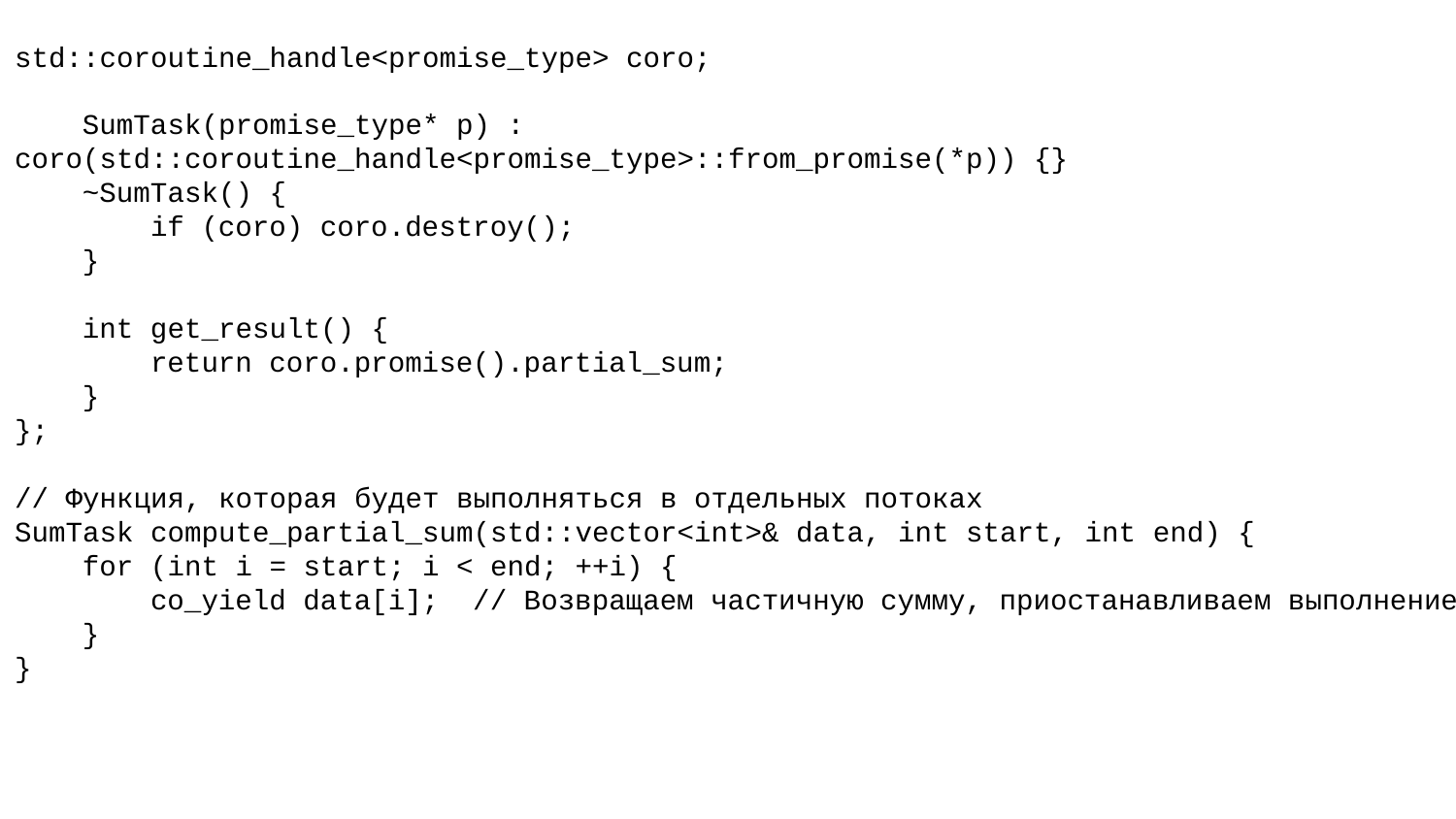

std::coroutine_handle<promise_type> coro;

    SumTask(promise_type* p) : coro(std::coroutine_handle<promise_type>::from_promise(*p)) {}
    ~SumTask() {
        if (coro) coro.destroy();
    }

    int get_result() {
        return coro.promise().partial_sum;
    }
};

// Функция, которая будет выполняться в отдельных потоках
SumTask compute_partial_sum(std::vector<int>& data, int start, int end) {
    for (int i = start; i < end; ++i) {
        co_yield data[i];  // Возвращаем частичную сумму, приостанавливаем выполнение
    }
}